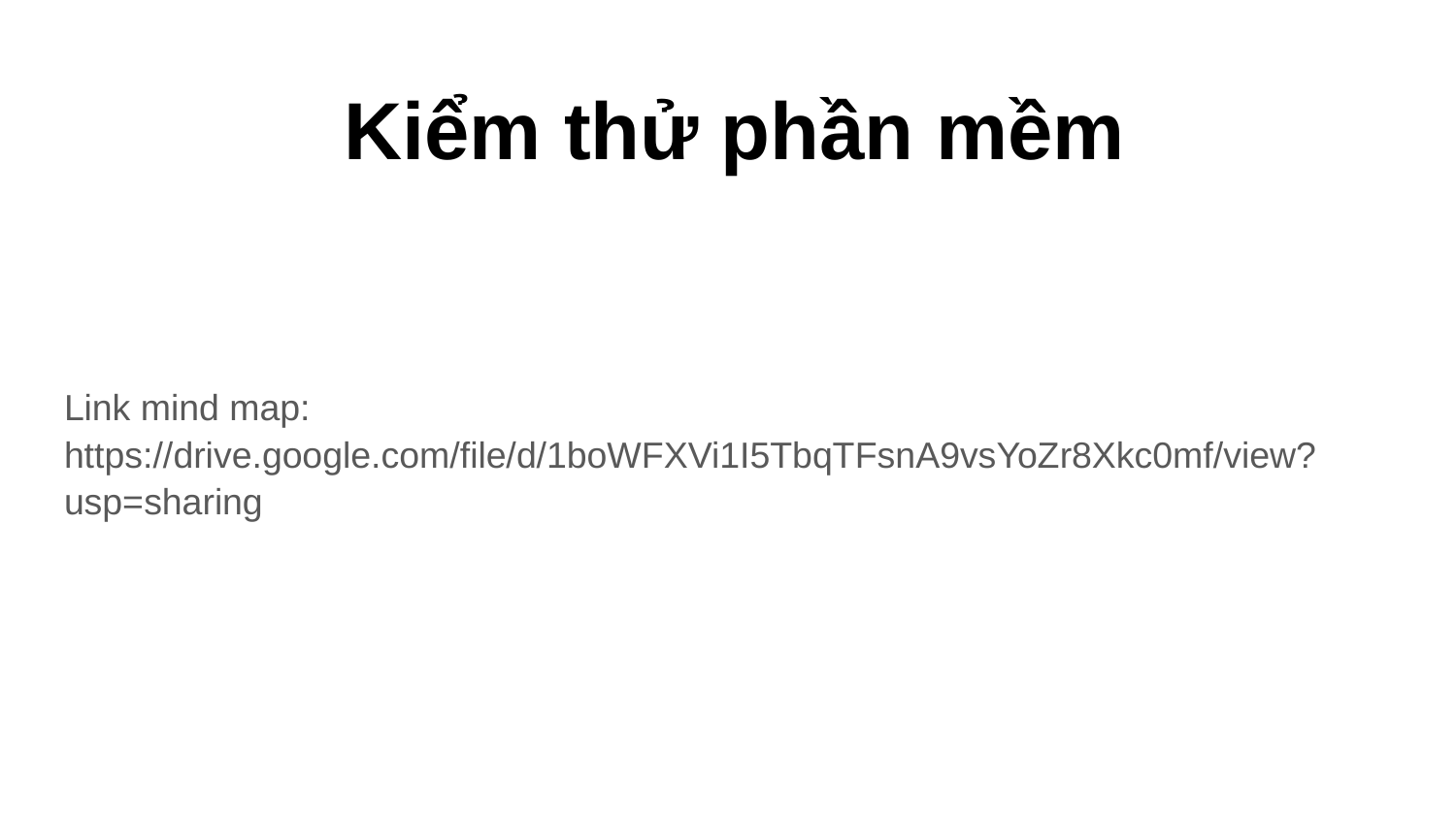

Kiểm thử phần mềm
Link mind map: https://drive.google.com/file/d/1boWFXVi1I5TbqTFsnA9vsYoZr8Xkc0mf/view?usp=sharing